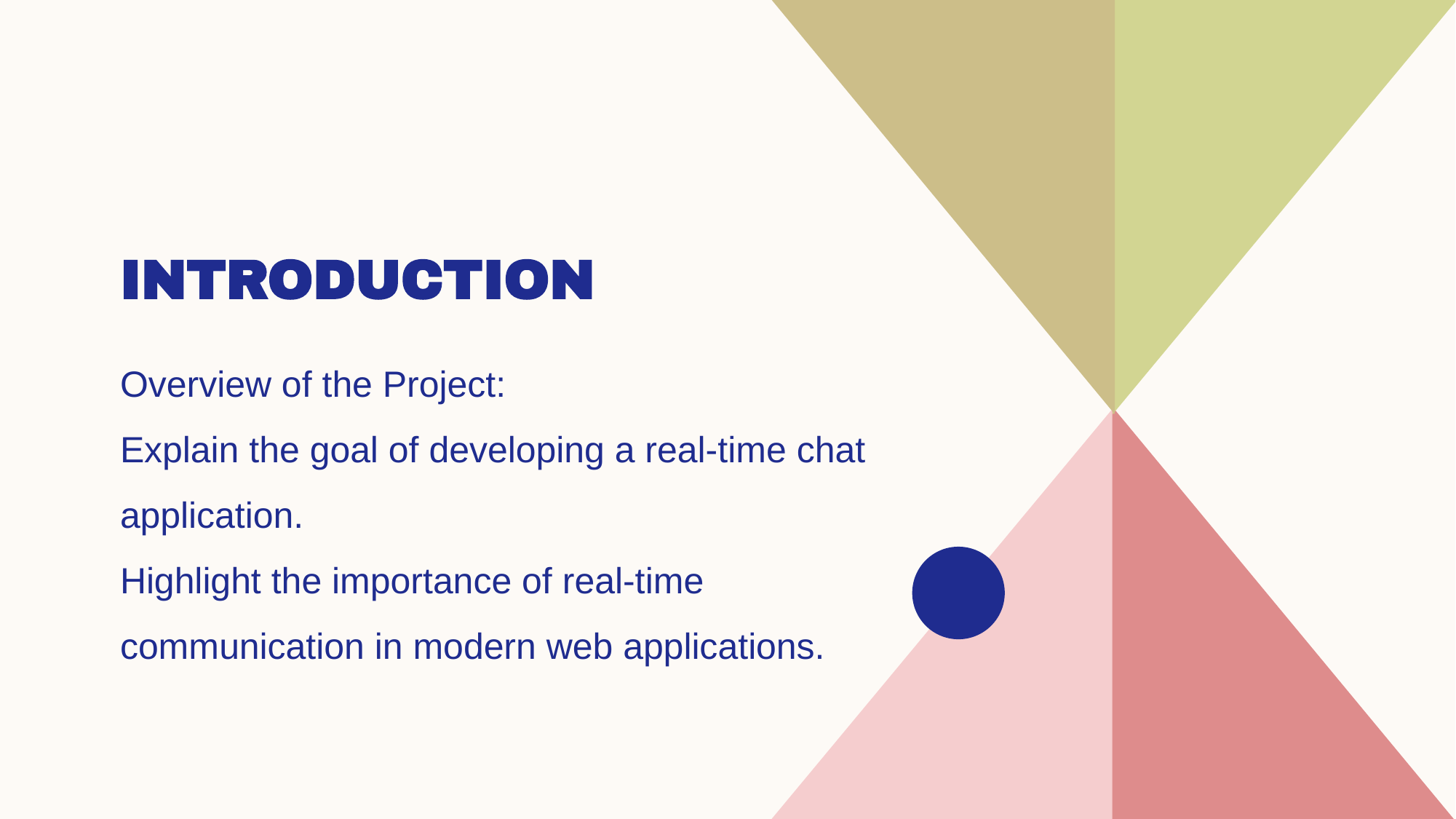

# Introduction
Overview of the Project:
Explain the goal of developing a real-time chat application.
Highlight the importance of real-time communication in modern web applications.